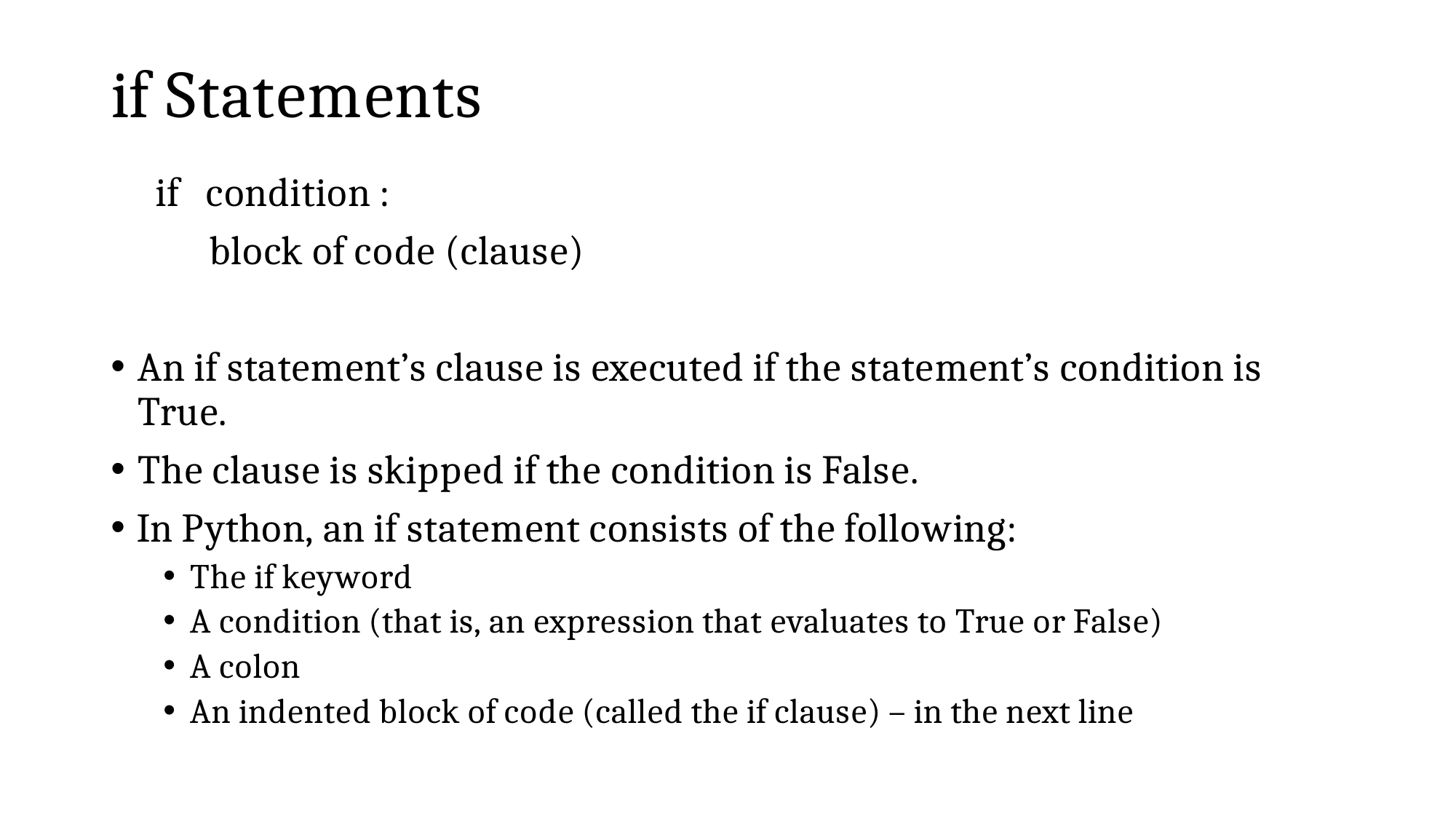

# if Statements
     if   condition :
           block of code (clause)

An if statement’s clause is executed if the statement’s condition is True.
The clause is skipped if the condition is False.
In Python, an if statement consists of the following:
The if keyword
A condition (that is, an expression that evaluates to True or False)
A colon
An indented block of code (called the if clause) – in the next line